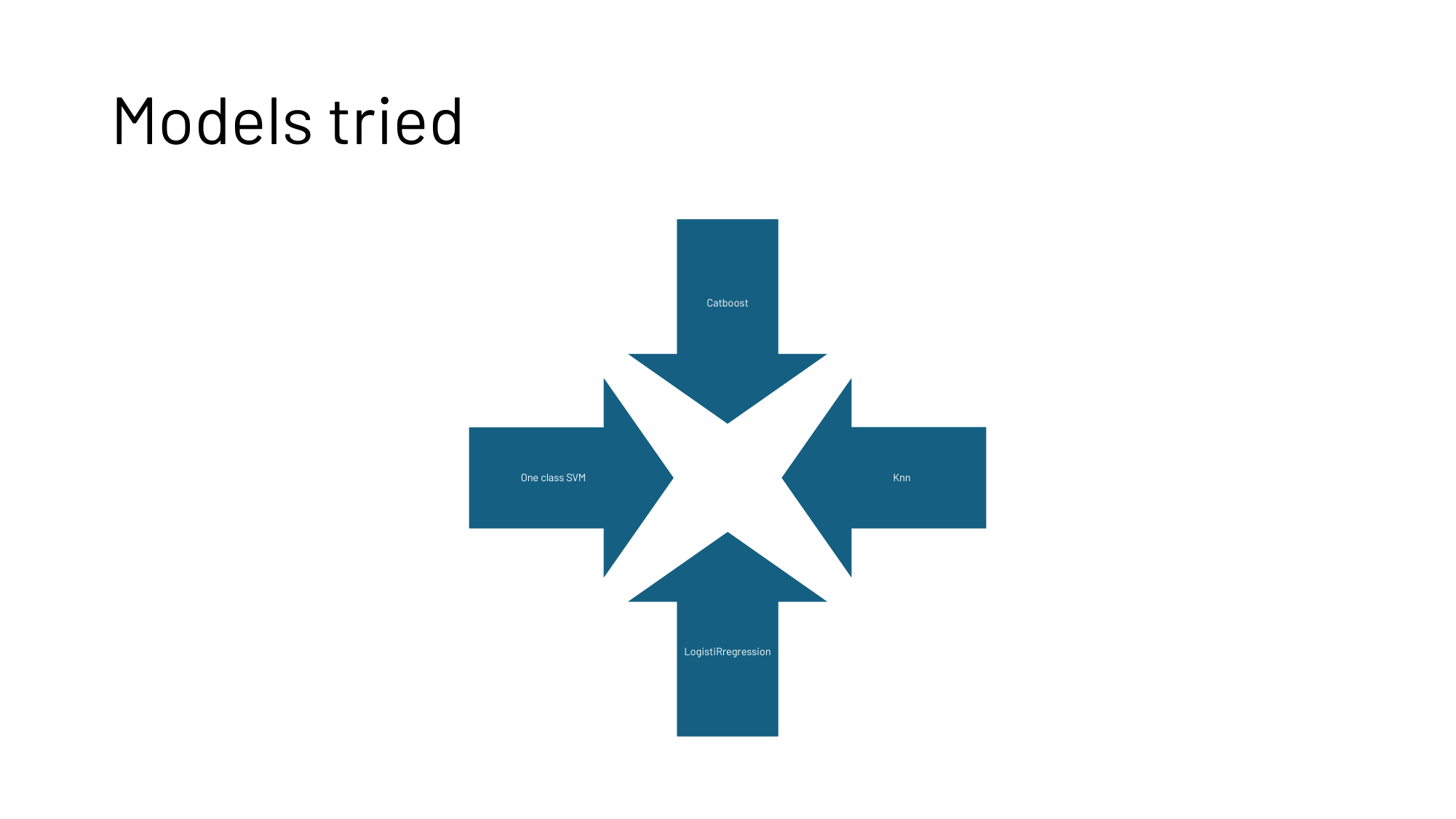

# Models tried
Catboost
Knn
LogistiRregression
One class SVM